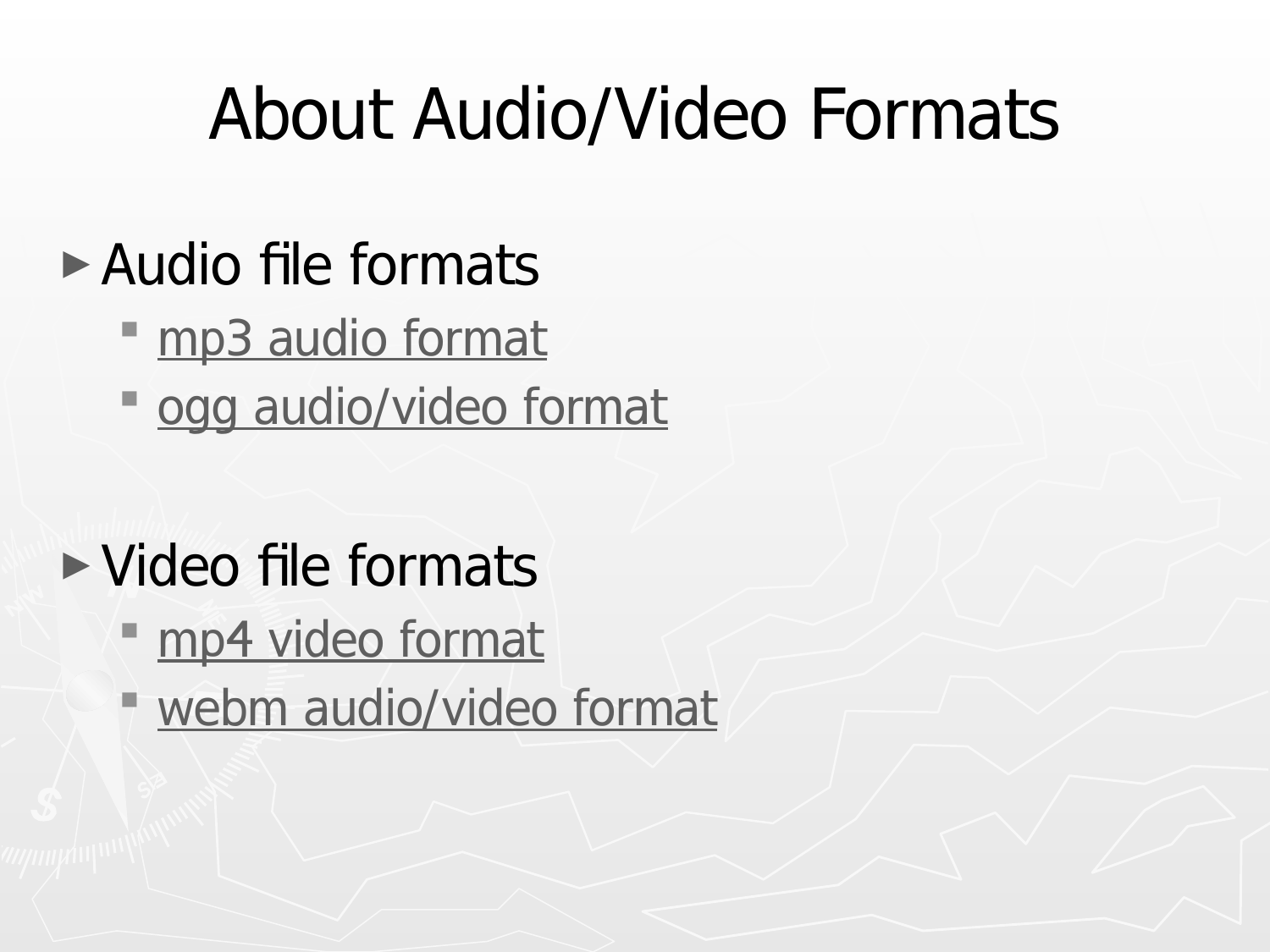

# About Audio/Video Formats
Audio file formats
mp3 audio format
ogg audio/video format

Video file formats
mp4 video format
webm audio/video format